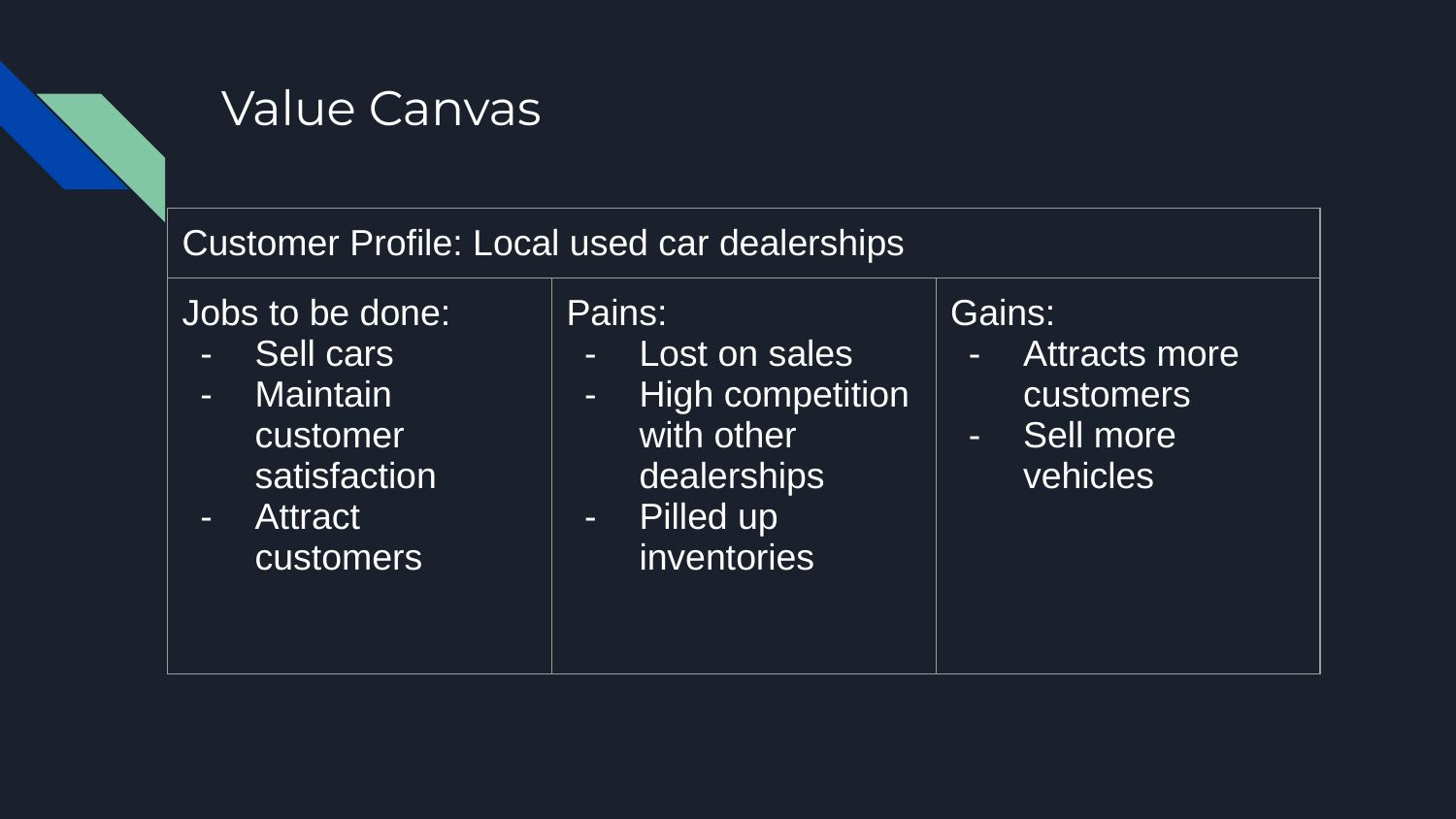

# Value Canvas
| Customer Profile: Local used car dealerships |  |  |
| --- | --- | --- |
| Jobs to be done: Sell cars Maintain customer satisfaction Attract customers | Pains: Lost on sales High competition with other dealerships Pilled up inventories | Gains: Attracts more customers Sell more vehicles |